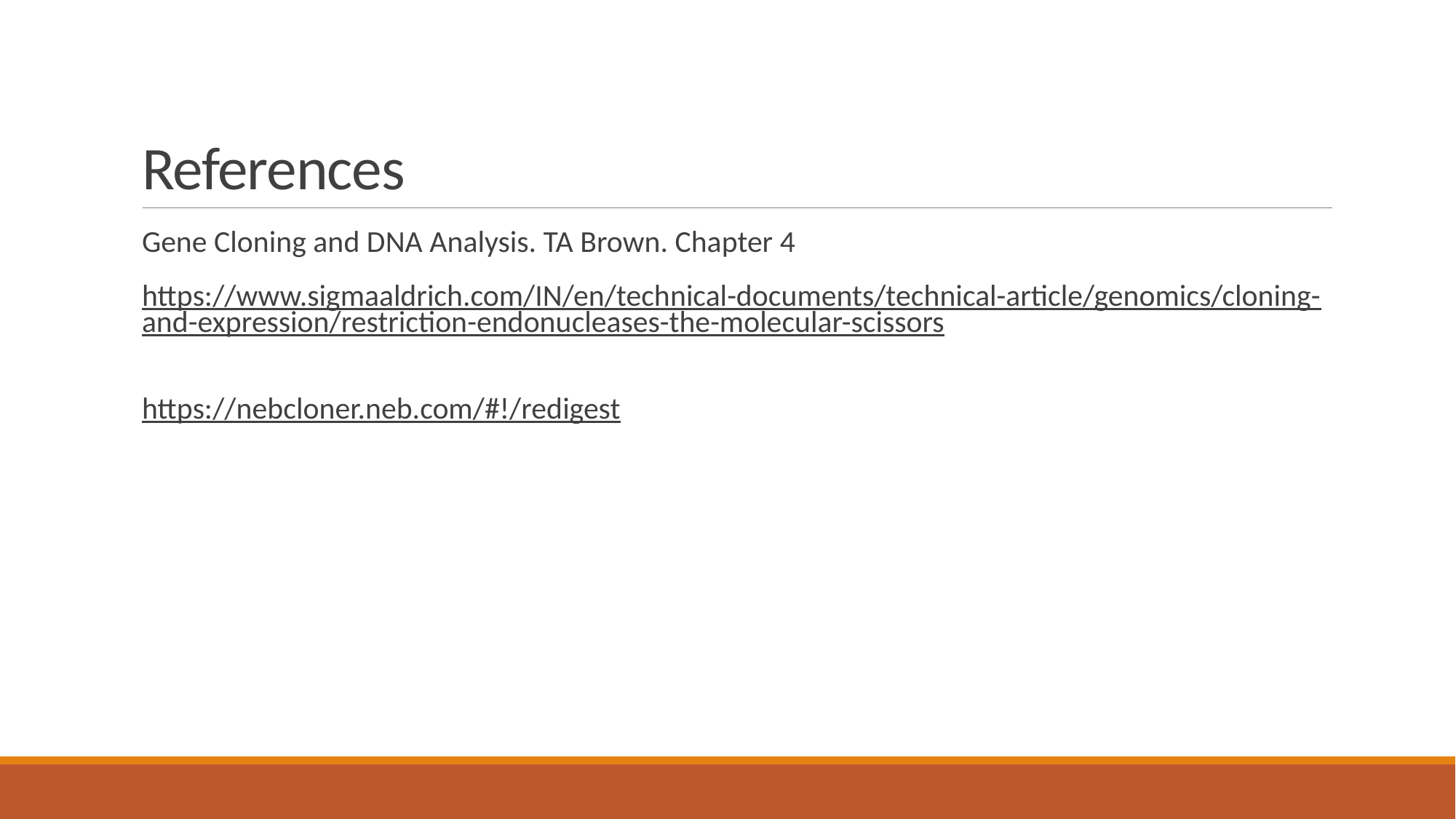

# References
Gene Cloning and DNA Analysis. TA Brown. Chapter 4
https://www.sigmaaldrich.com/IN/en/technical-documents/technical-article/genomics/cloning-and-expression/restriction-endonucleases-the-molecular-scissors
https://nebcloner.neb.com/#!/redigest